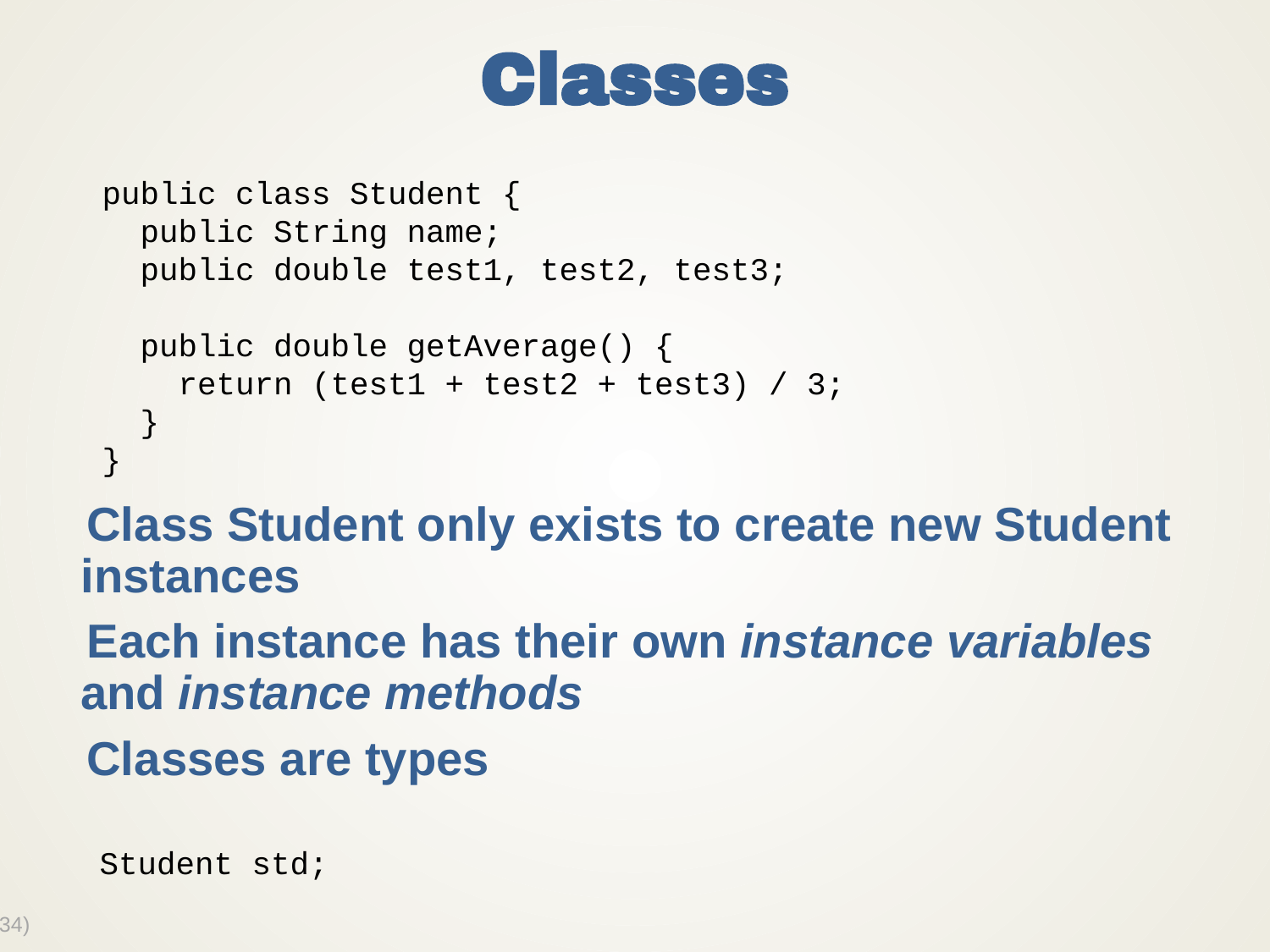

# Classes

Class Student only exists to create new Student instances
Each instance has their own instance variables and instance methods
Classes are types
public class Student {
  public String name;
  public double test1, test2, test3;

  public double getAverage() {
    return (test1 + test2 + test3) / 3;
  }
}
Student std;